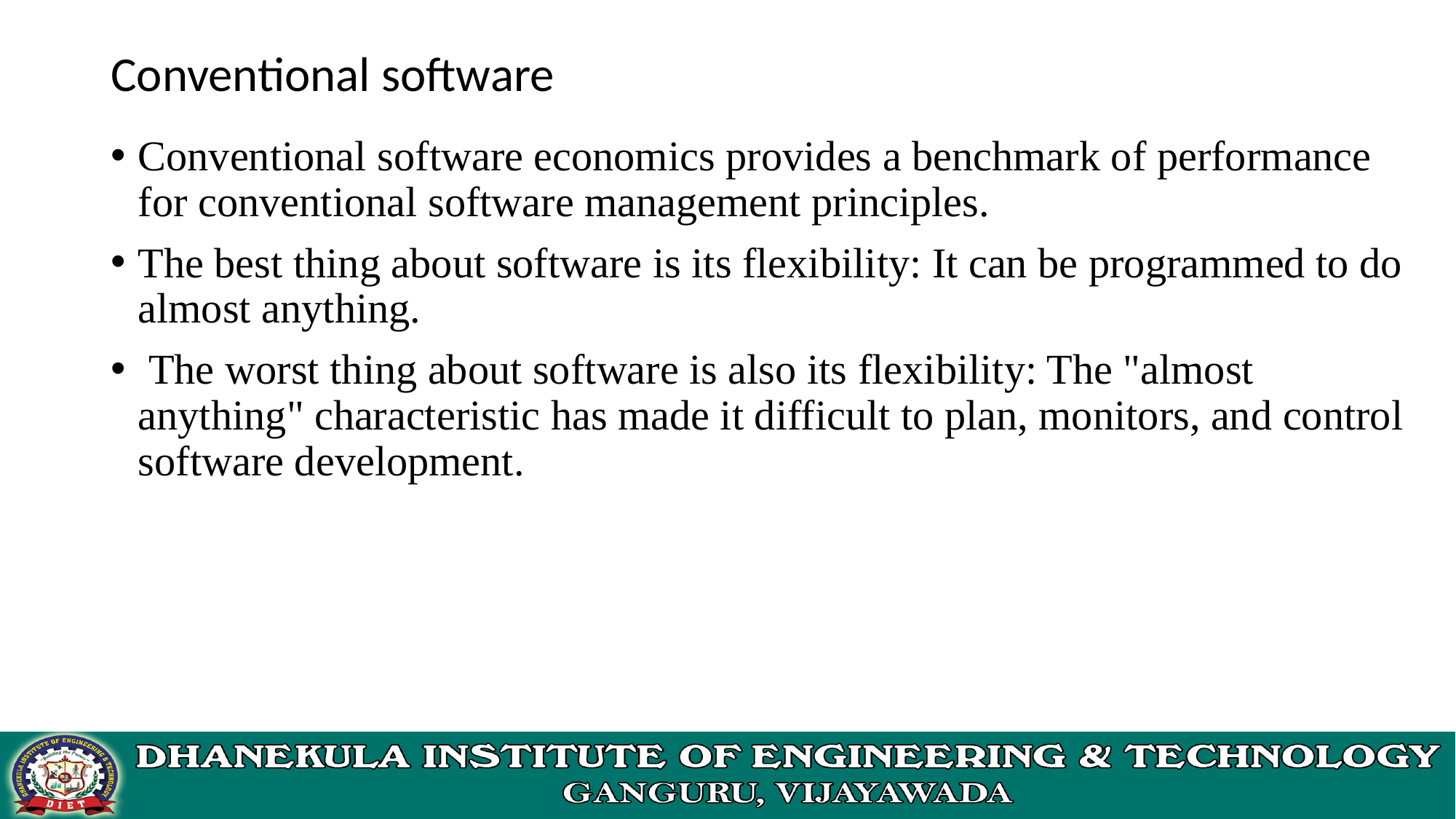

# Conventional software
Conventional software economics provides a benchmark of performance for conventional software management principles.
The best thing about software is its flexibility: It can be programmed to do almost anything.
 The worst thing about software is also its flexibility: The "almost anything" characteristic has made it difficult to plan, monitors, and control software development.